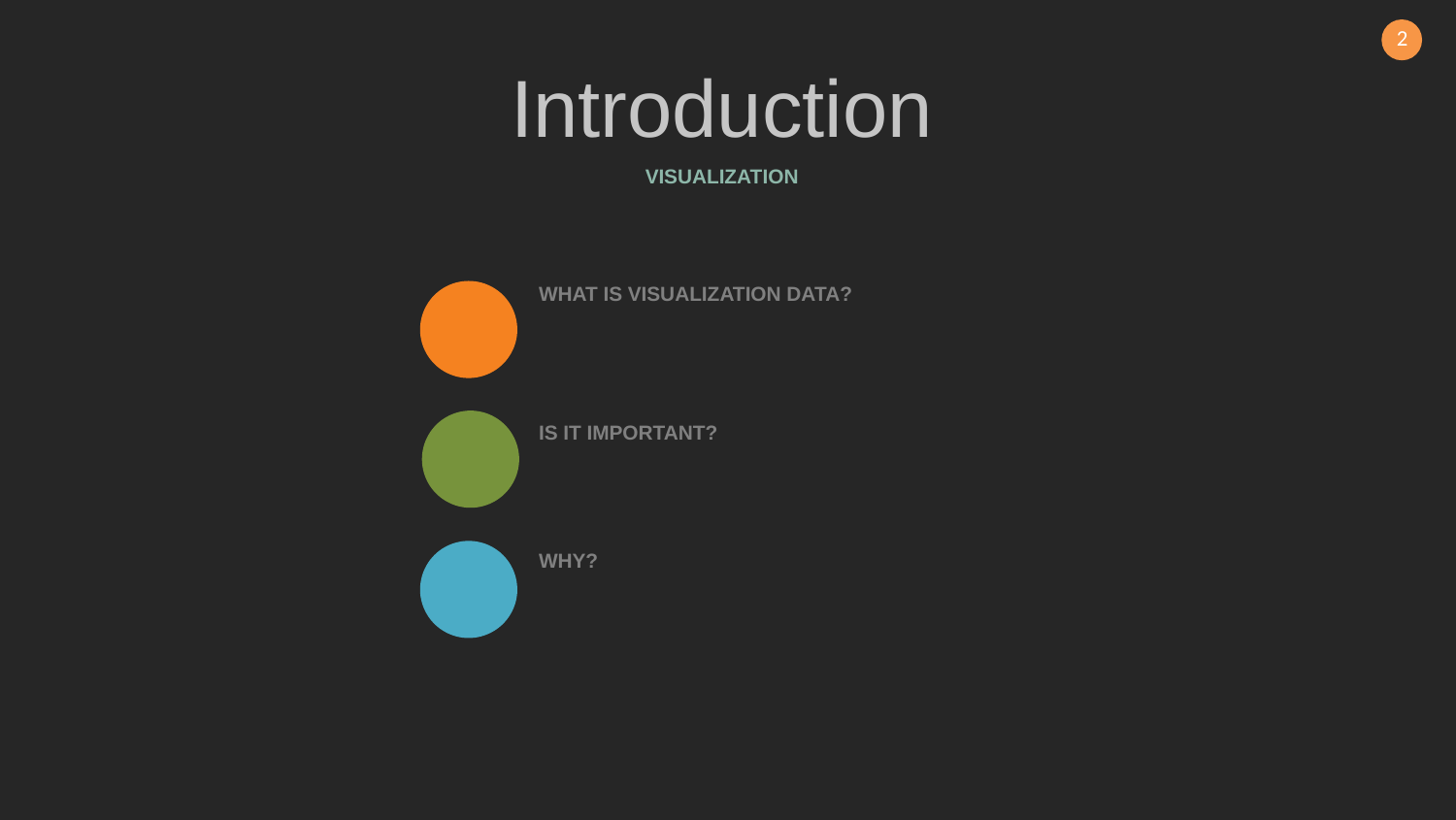

Introduction
VISUALIZATION
WHAT IS VISUALIZATION DATA?

Visualization = Numberic → Picture (like graph)

IS IT IMPORTANT?
Yes! Visualization data is common request in many application.
WHY?

Because graphical data is easier to understand than text,